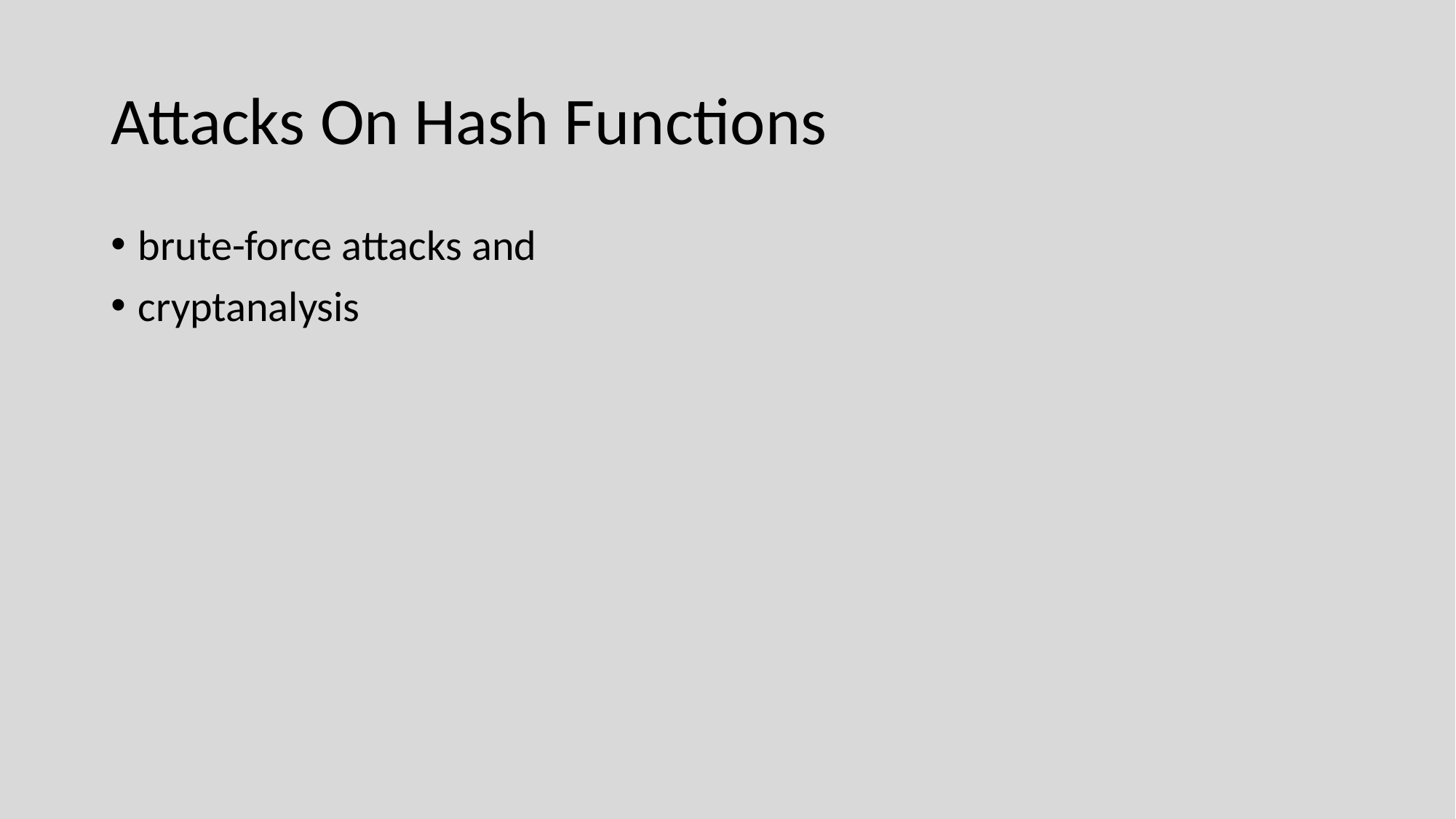

# Attacks On Hash Functions
brute-force attacks and
cryptanalysis